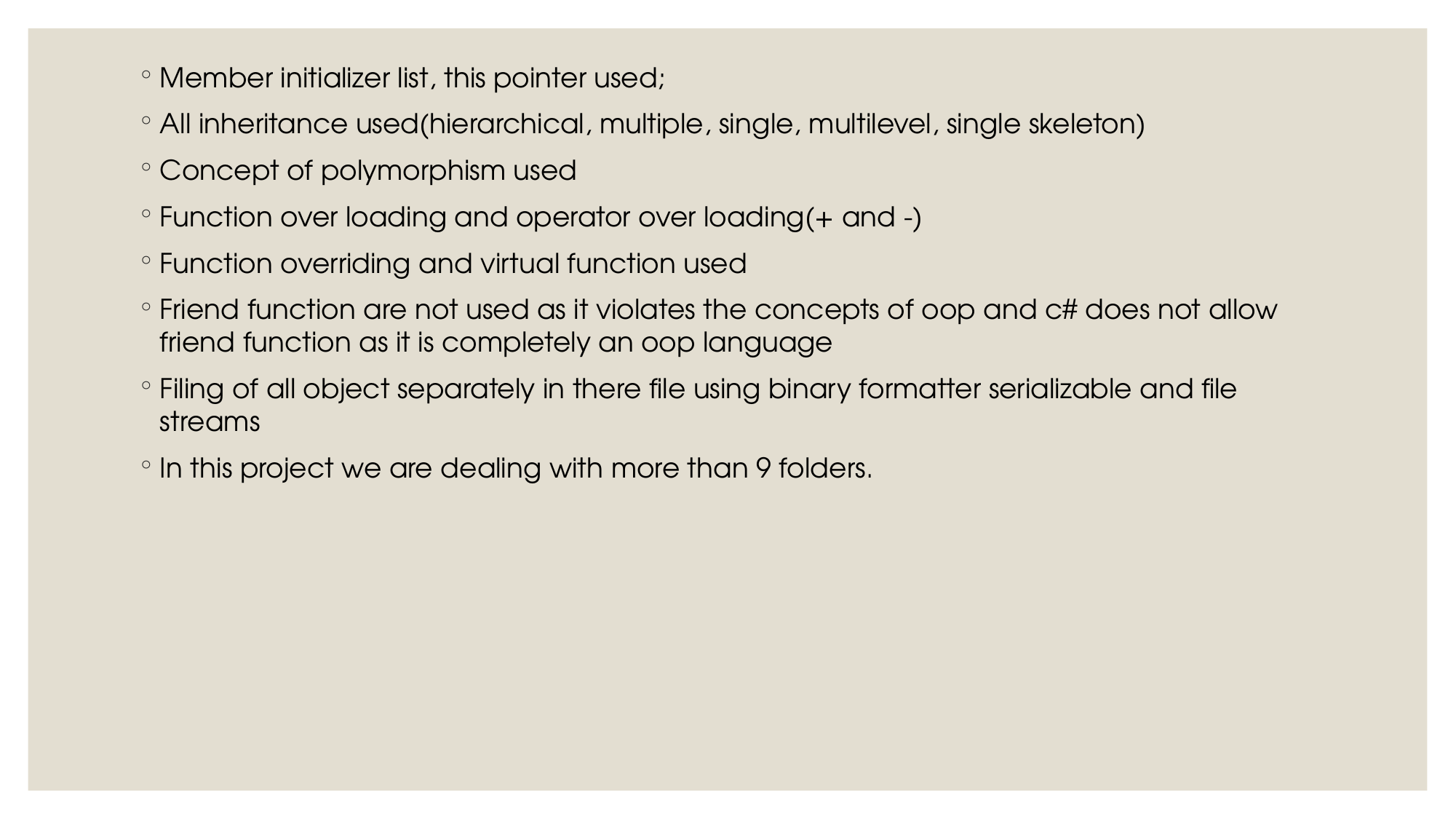

Member initializer list, this pointer used;
All inheritance used(hierarchical, multiple, single, multilevel, single skeleton)
Concept of polymorphism used
Function over loading and operator over loading(+ and -)
Function overriding and virtual function used
Friend function are not used as it violates the concepts of oop and c# does not allow friend function as it is completely an oop language
Filing of all object separately in there file using binary formatter serializable and file streams
In this project we are dealing with more than 9 folders.